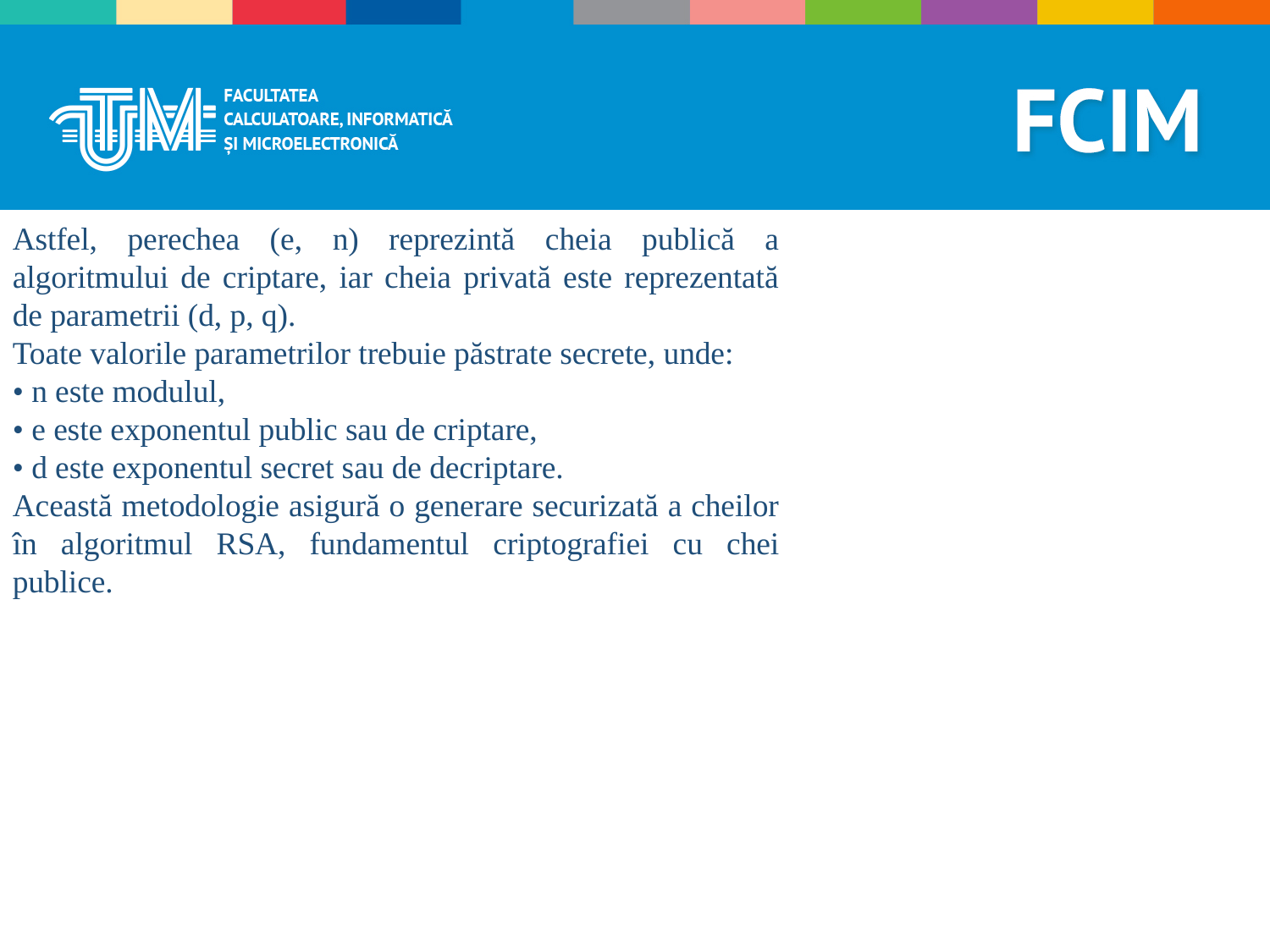

Astfel, perechea (e, n) reprezintă cheia publică a algoritmului de criptare, iar cheia privată este reprezentată de parametrii (d, p, q).
Toate valorile parametrilor trebuie păstrate secrete, unde:
• n este modulul,
• e este exponentul public sau de criptare,
• d este exponentul secret sau de decriptare.
Această metodologie asigură o generare securizată a cheilor în algoritmul RSA, fundamentul criptografiei cu chei publice.